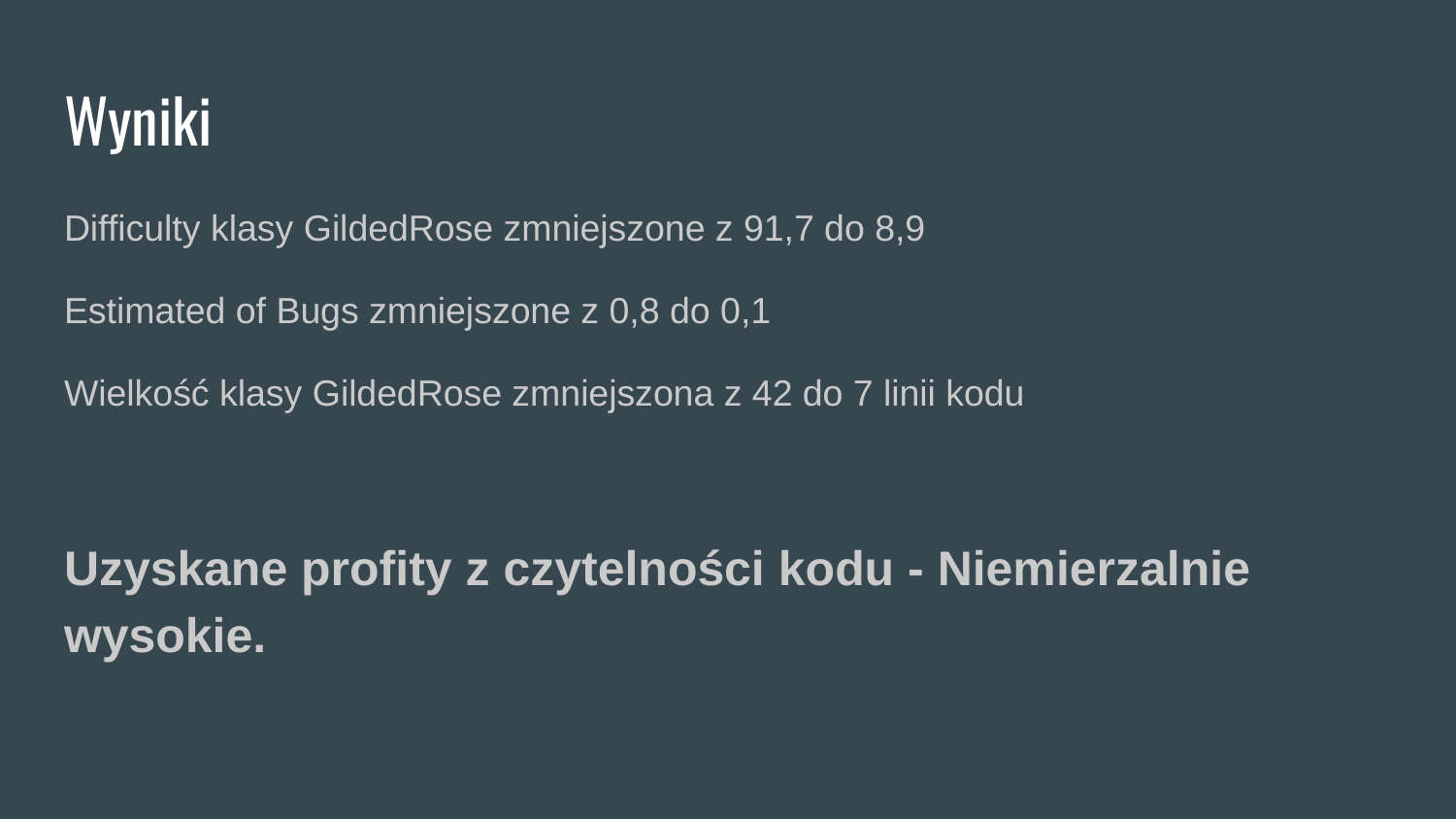

# Wyniki

Difficulty klasy GildedRose zmniejszone z 91,7 do 8,9
Estimated of Bugs zmniejszone z 0,8 do 0,1
Wielkość klasy GildedRose zmniejszona z 42 do 7 linii kodu

Uzyskane profity z czytelności kodu - Niemierzalnie wysokie.